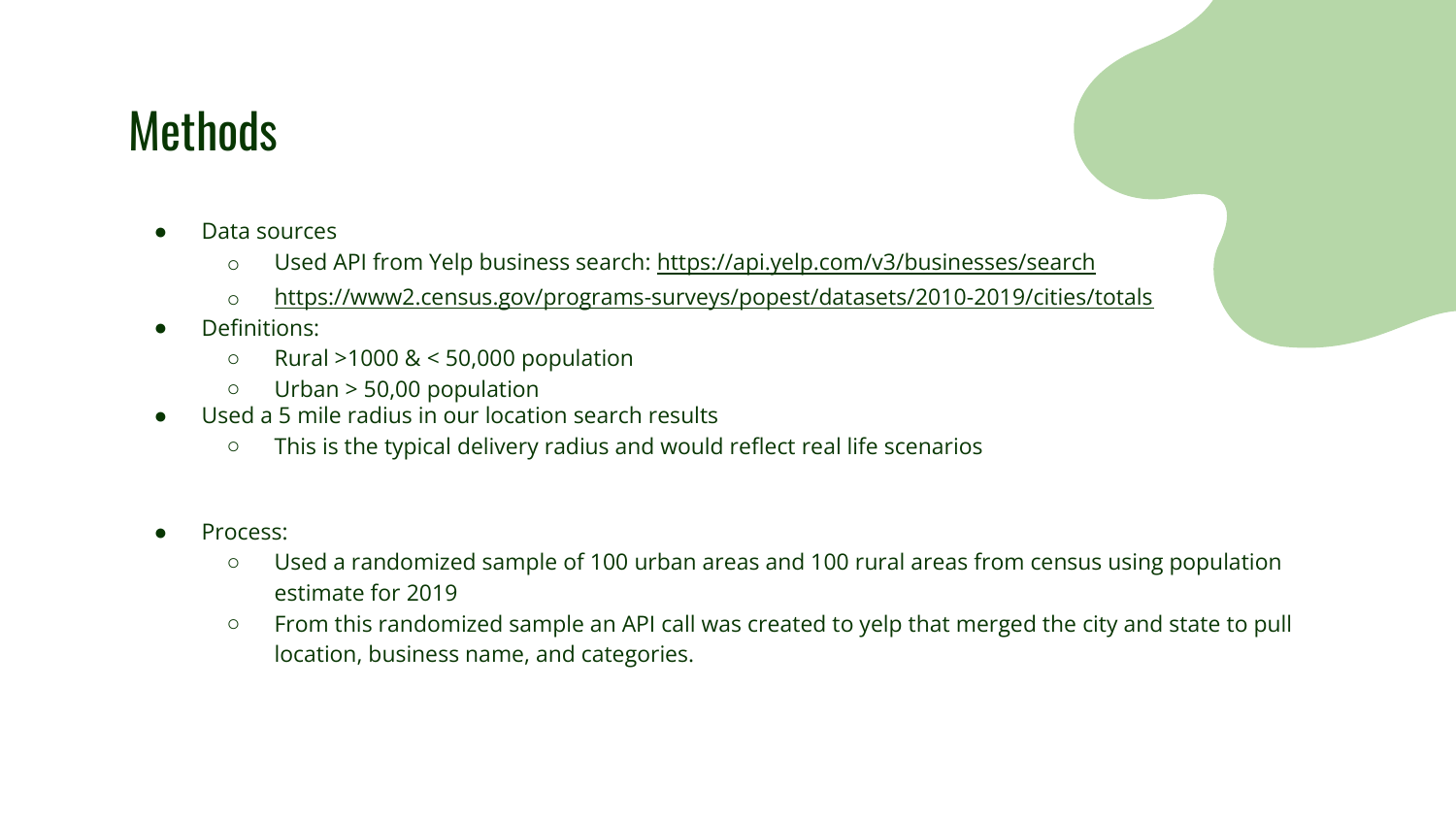

# Methods
Data sources
Used API from Yelp business search: https://api.yelp.com/v3/businesses/search
https://www2.census.gov/programs-surveys/popest/datasets/2010-2019/cities/totals
Definitions:
Rural >1000 & < 50,000 population
Urban > 50,00 population
Used a 5 mile radius in our location search results
This is the typical delivery radius and would reflect real life scenarios

Process:
Used a randomized sample of 100 urban areas and 100 rural areas from census using population estimate for 2019
From this randomized sample an API call was created to yelp that merged the city and state to pull location, business name, and categories.